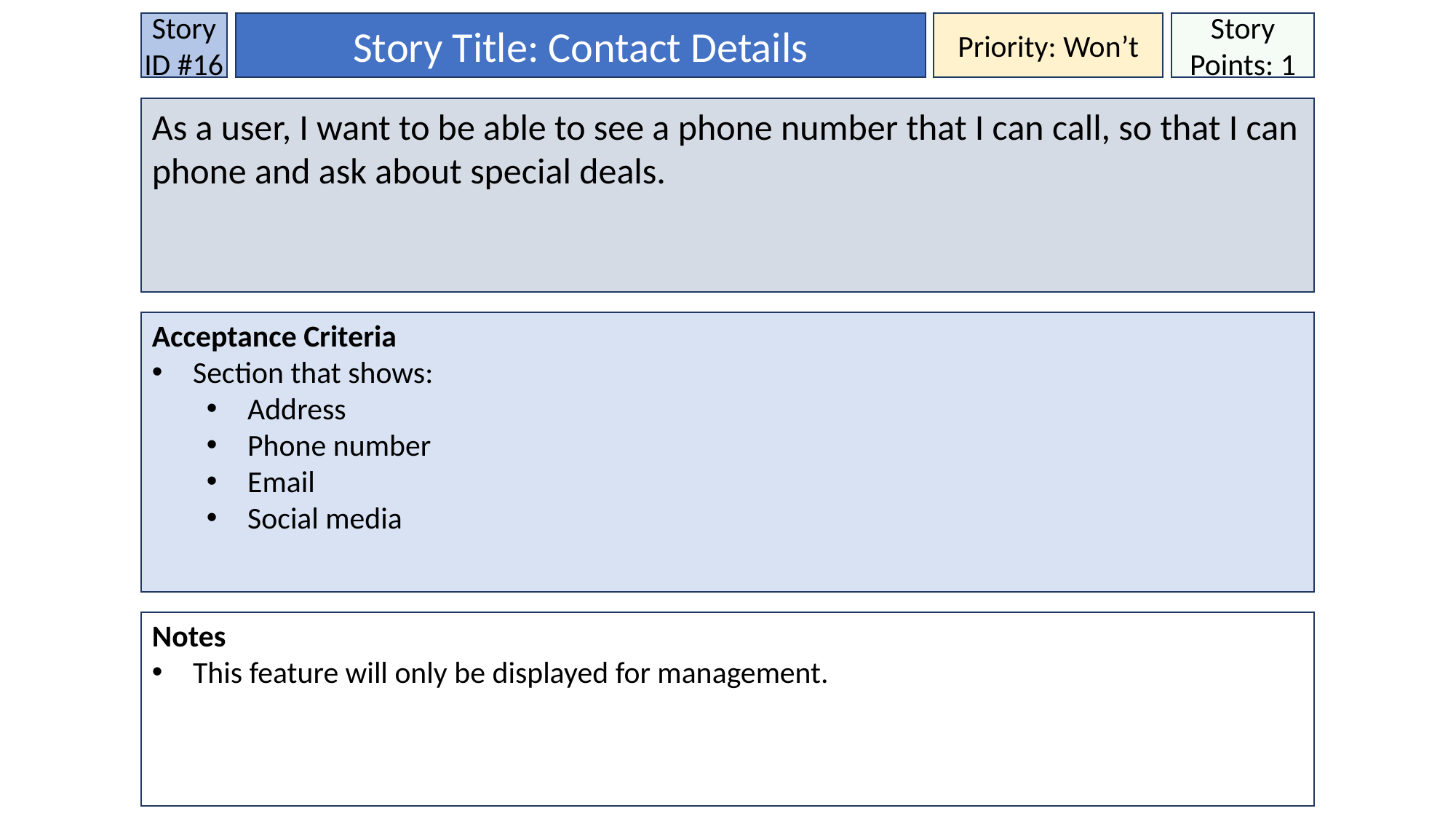

Story ID #16
Story Title: Contact Details
Priority: Won’t
Story Points: 1
As a user, I want to be able to see a phone number that I can call, so that I can phone and ask about special deals.
Acceptance Criteria
Section that shows:
Address
Phone number
Email
Social media

Notes
This feature will only be displayed for management.